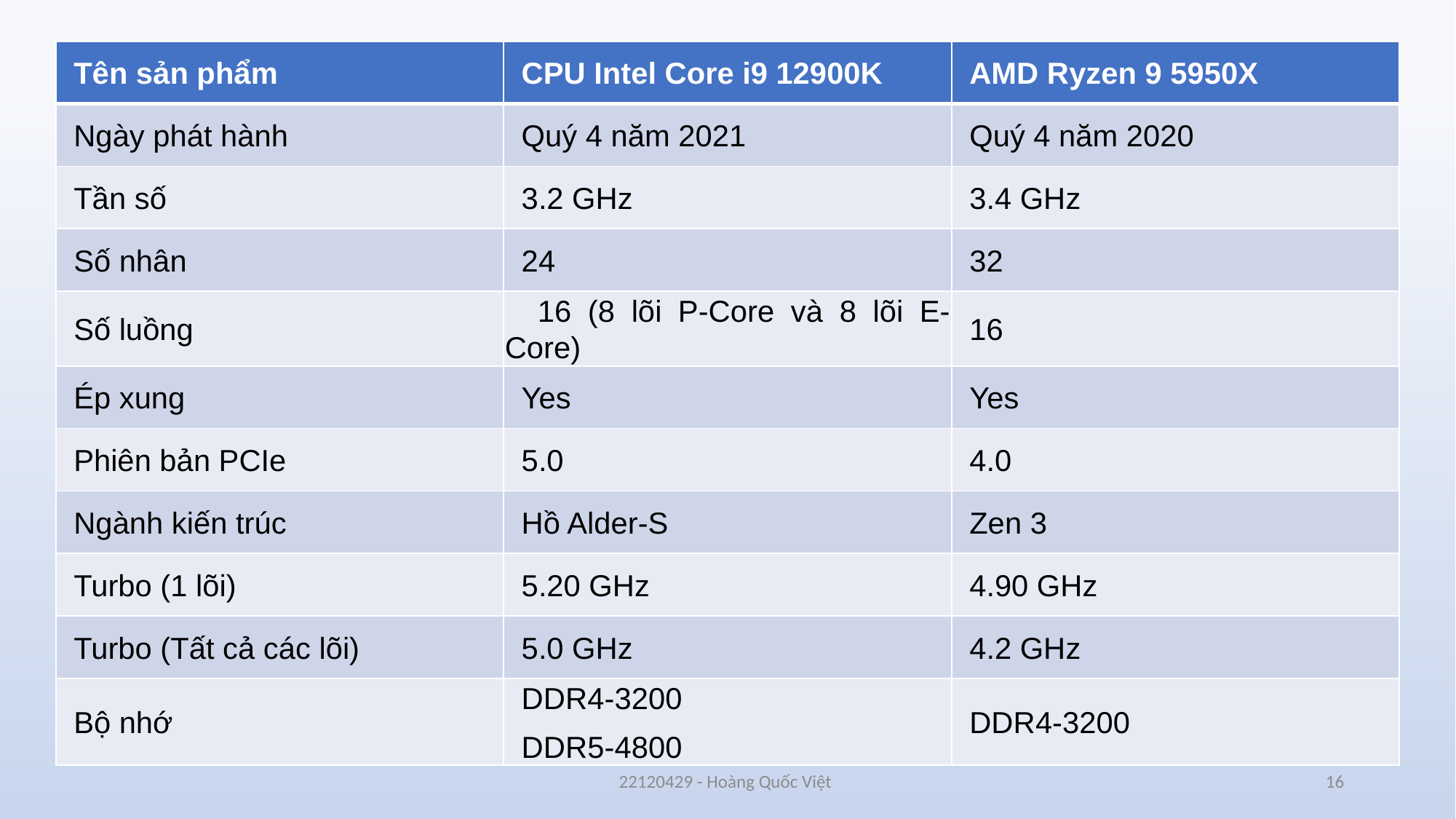

| Tên sản phẩm | CPU Intel Core i9 12900K | AMD Ryzen 9 5950X |
| --- | --- | --- |
| Ngày phát hành | Quý 4 năm 2021 | Quý 4 năm 2020 |
| Tần số | 3.2 GHz | 3.4 GHz |
| Số nhân | 24 | 32 |
| Số luồng | 16 (8 lõi P-Core và 8 lõi E-Core) | 16 |
| Ép xung | Yes | Yes |
| Phiên bản PCIe | 5.0 | 4.0 |
| Ngành kiến trúc | Hồ Alder-S | Zen 3 |
| Turbo (1 lõi) | 5.20 GHz | 4.90 GHz |
| Turbo (Tất cả các lõi) | 5.0 GHz | 4.2 GHz |
| Bộ nhớ | DDR4-3200 DDR5-4800 | DDR4-3200 |
22120429 - Hoàng Quốc Việt
16